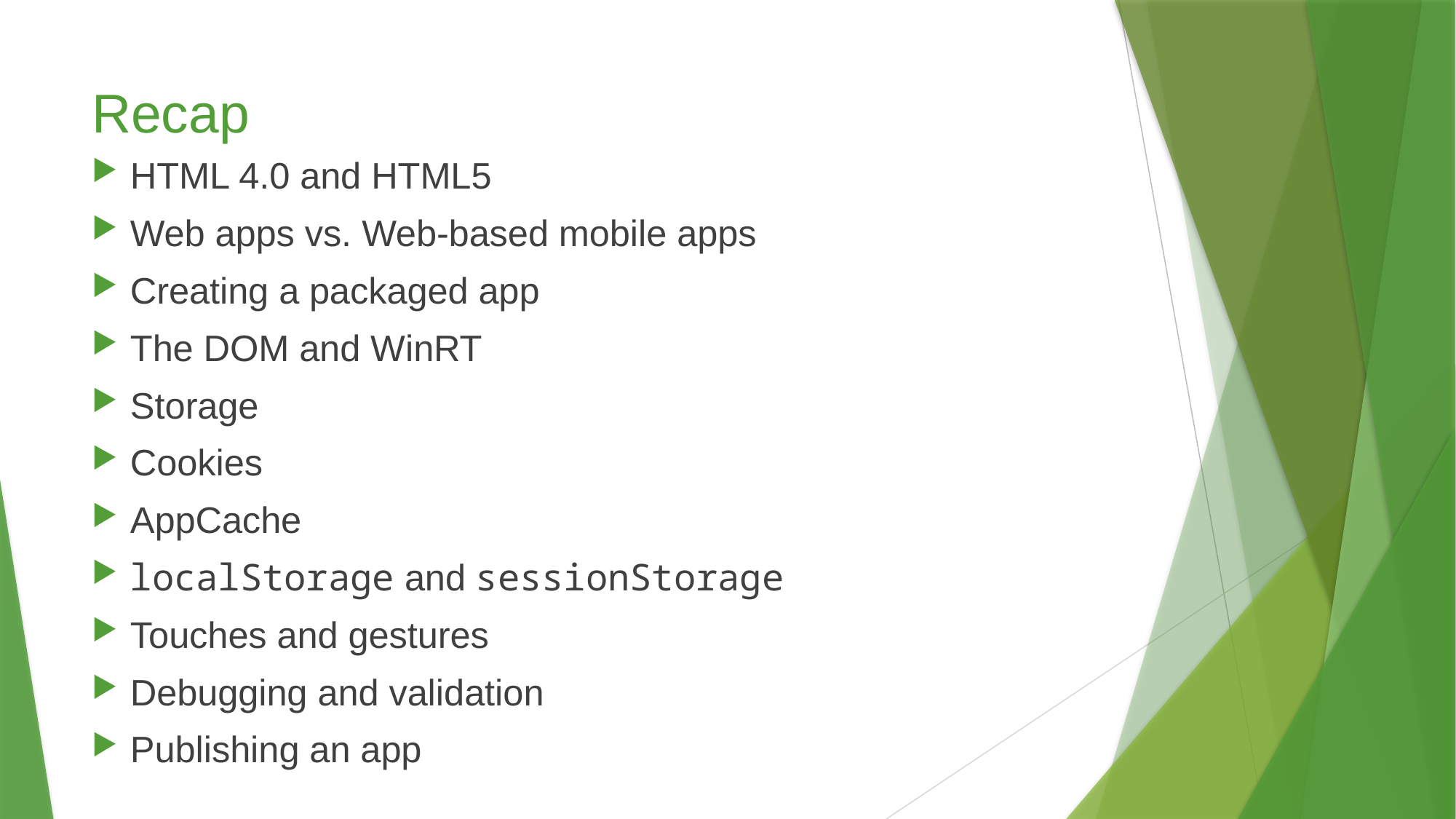

# Recap
HTML 4.0 and HTML5
Web apps vs. Web-based mobile apps
Creating a packaged app
The DOM and WinRT
Storage
Cookies
AppCache
localStorage and sessionStorage
Touches and gestures
Debugging and validation
Publishing an app